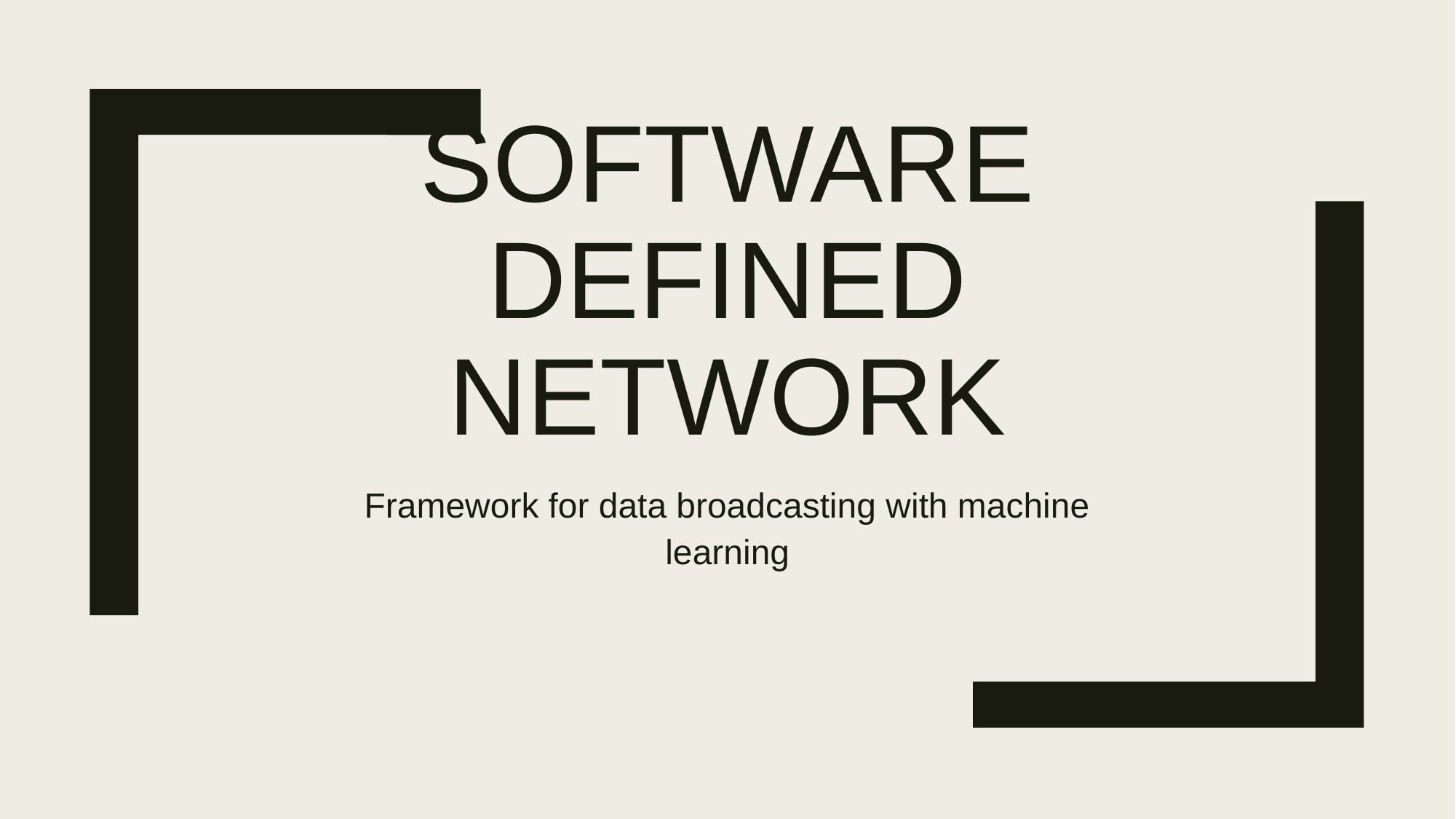

# Software defined network
Framework for data broadcasting with machine learning